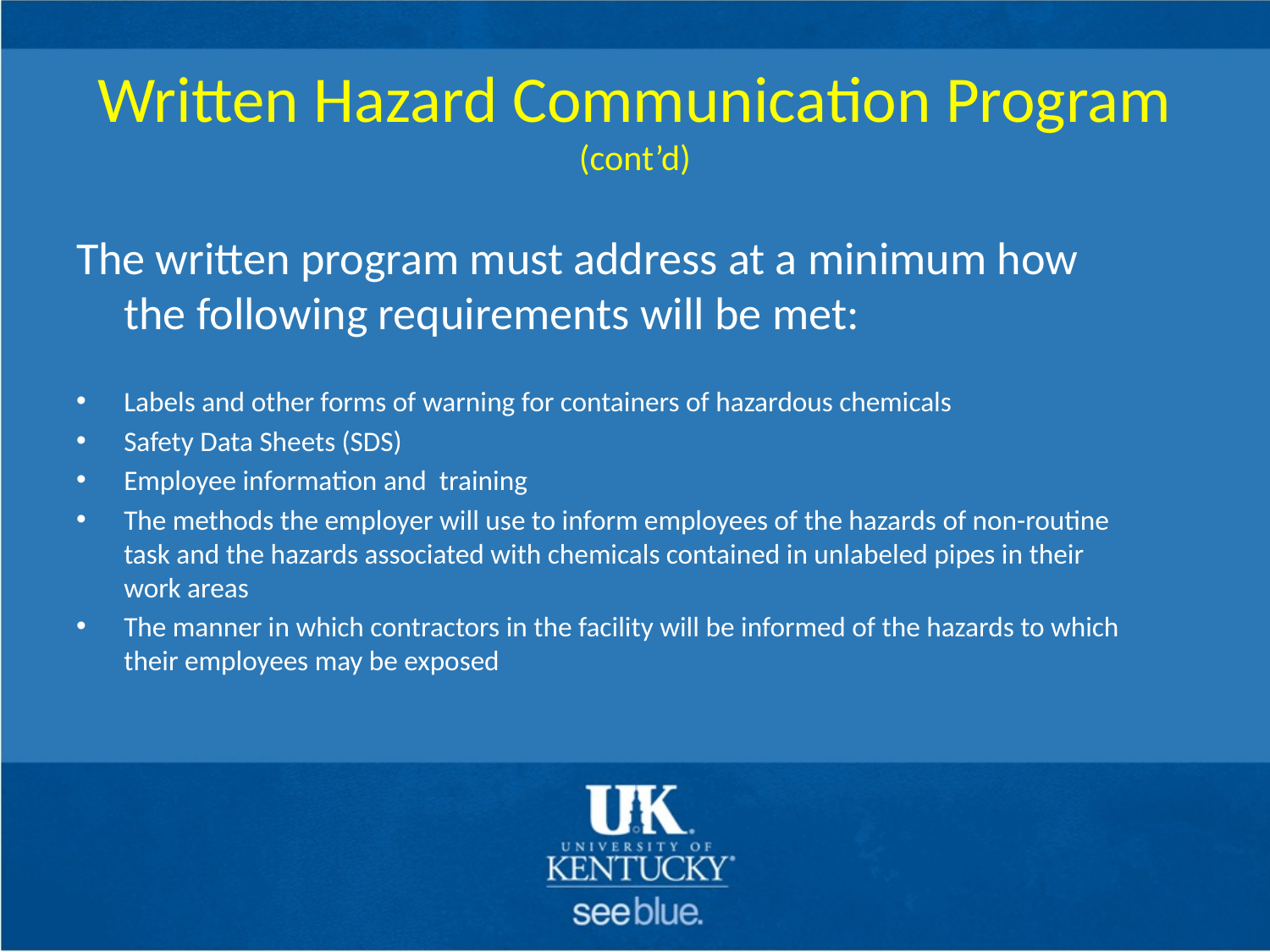

# Written Hazard Communication Program (cont’d)
The written program must address at a minimum how the following requirements will be met:

Labels and other forms of warning for containers of hazardous chemicals
Safety Data Sheets (SDS)
Employee information and  training
The methods the employer will use to inform employees of the hazards of non-routine task and the hazards associated with chemicals contained in unlabeled pipes in their work areas
The manner in which contractors in the facility will be informed of the hazards to which their employees may be exposed